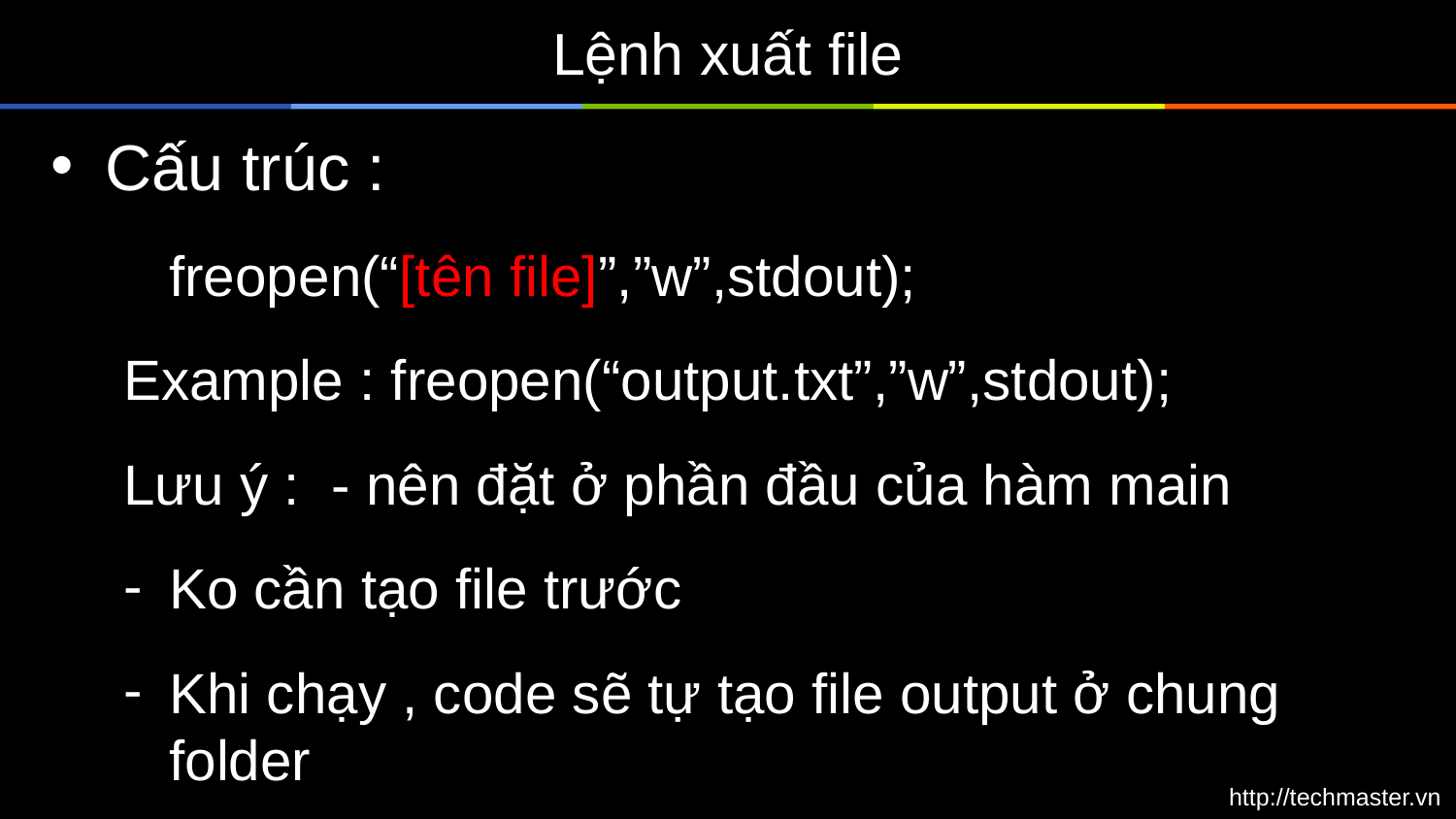

# Lệnh xuất file
Cấu trúc :
	freopen(“[tên file]”,”w”,stdout);
Example : freopen(“output.txt”,”w”,stdout);
Lưu ý :  - nên đặt ở phần đầu của hàm main
Ko cần tạo file trước
Khi chạy , code sẽ tự tạo file output ở chung folder